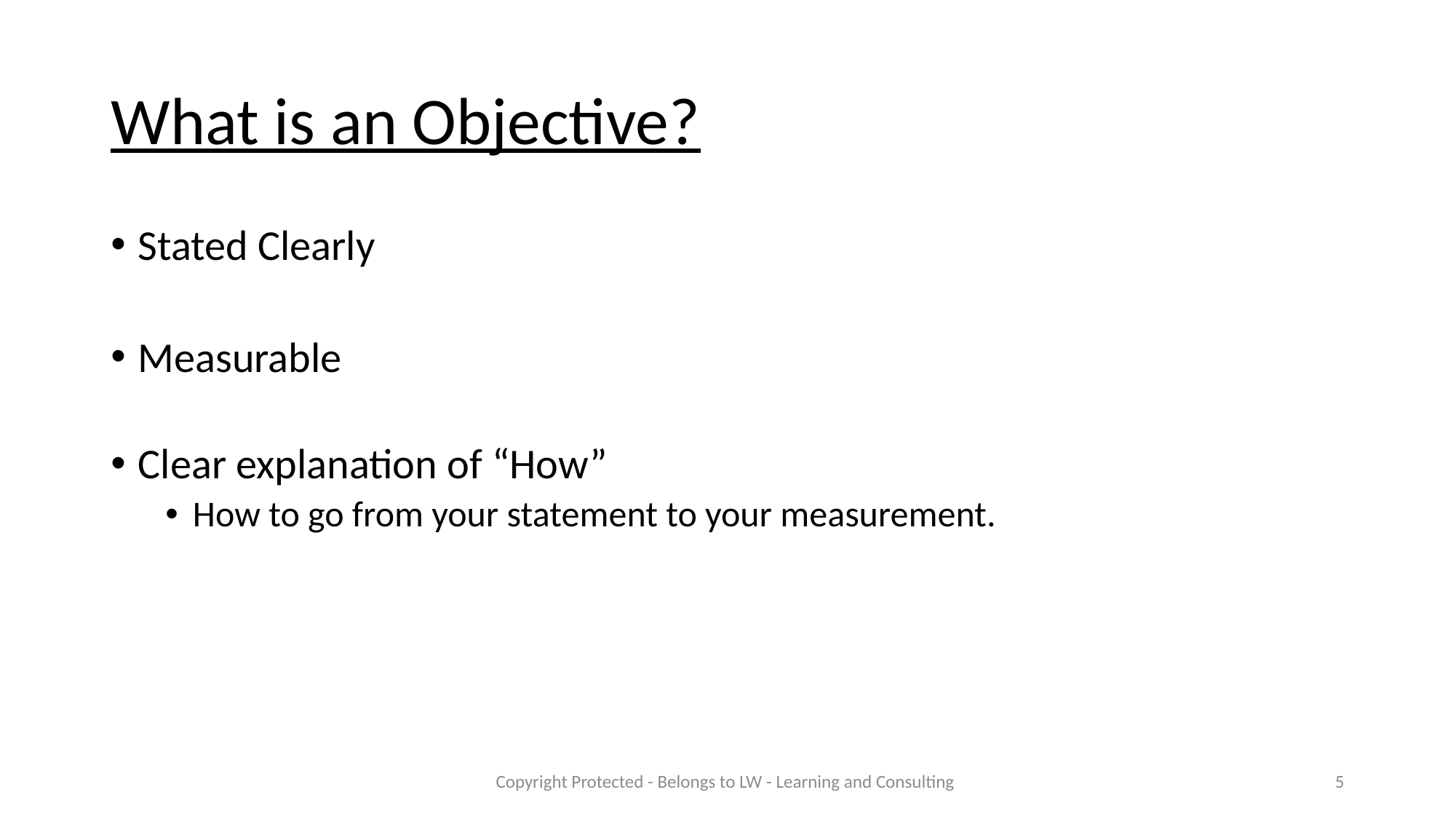

# What is an Objective?
Stated Clearly
Measurable
Clear explanation of “How”
How to go from your statement to your measurement.

Copyright Protected - Belongs to LW - Learning and Consulting
5